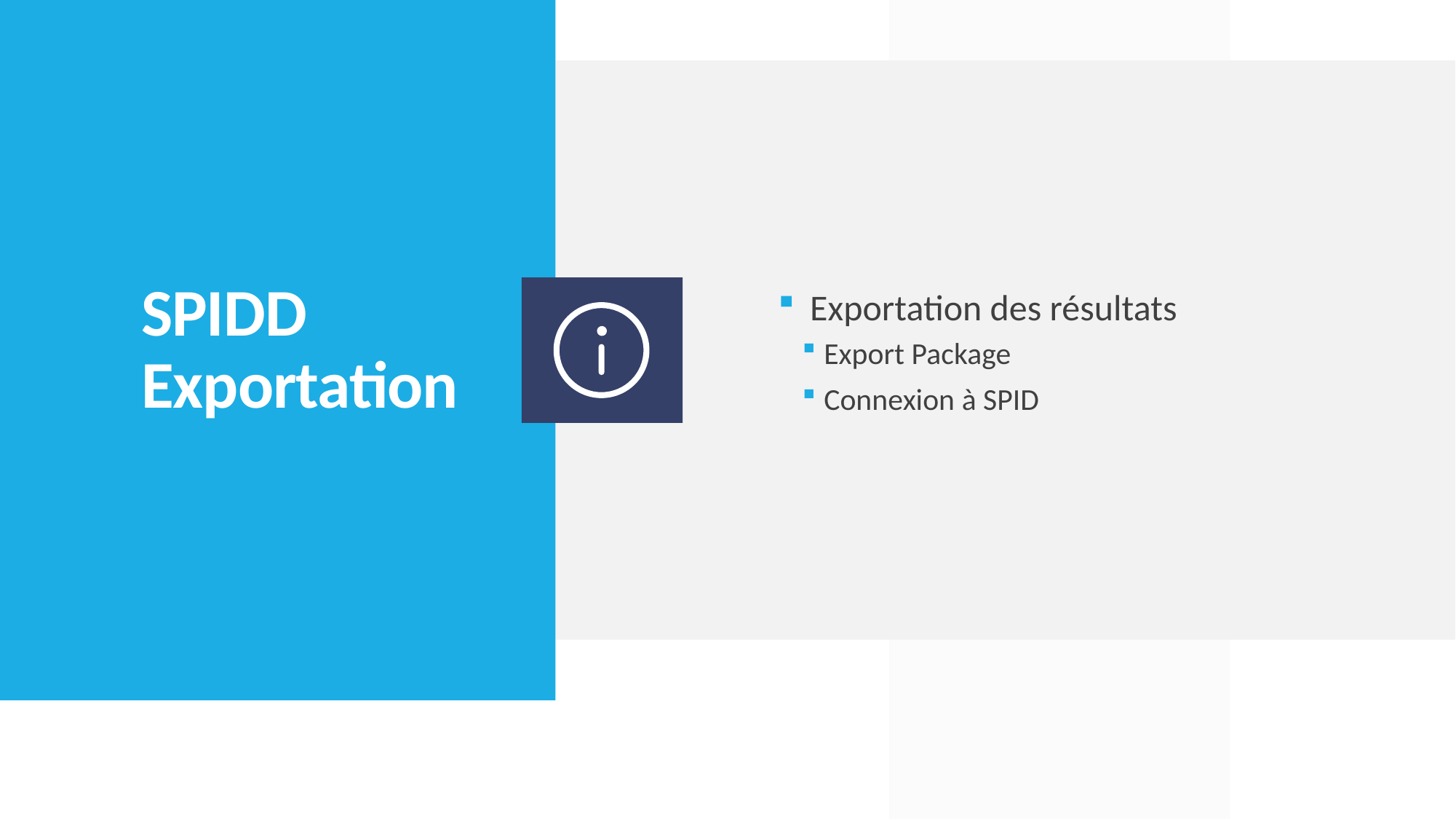

Exportation des résultats
Export Package
Connexion à SPID
# SPIDD Exportation